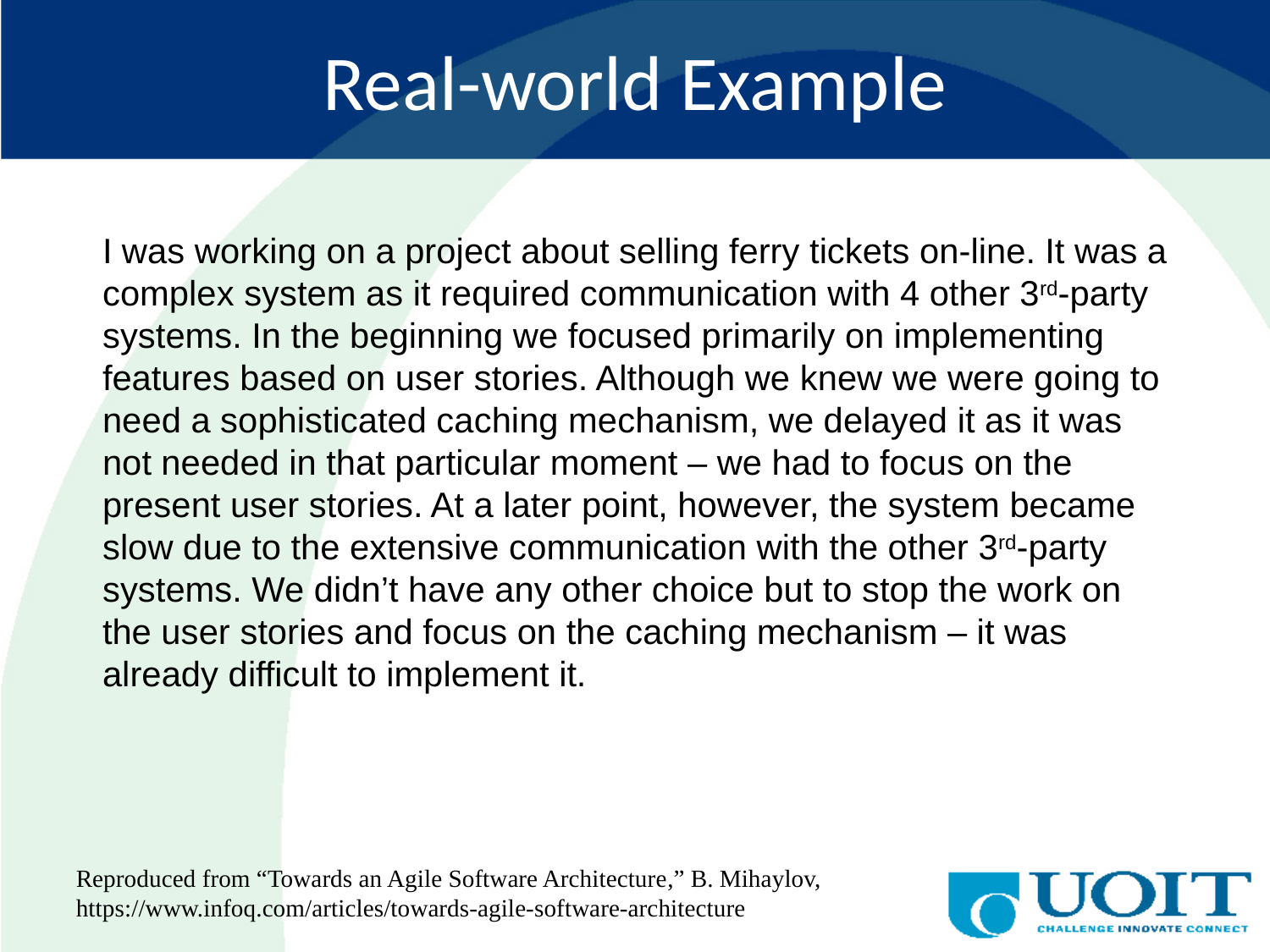

# Real-world Example
I was working on a project about selling ferry tickets on-line. It was a complex system as it required communication with 4 other 3rd-party systems. In the beginning we focused primarily on implementing features based on user stories. Although we knew we were going to need a sophisticated caching mechanism, we delayed it as it was not needed in that particular moment – we had to focus on the present user stories. At a later point, however, the system became slow due to the extensive communication with the other 3rd-party systems. We didn’t have any other choice but to stop the work on the user stories and focus on the caching mechanism – it was already difficult to implement it.
Reproduced from “Towards an Agile Software Architecture,” B. Mihaylov, https://www.infoq.com/articles/towards-agile-software-architecture